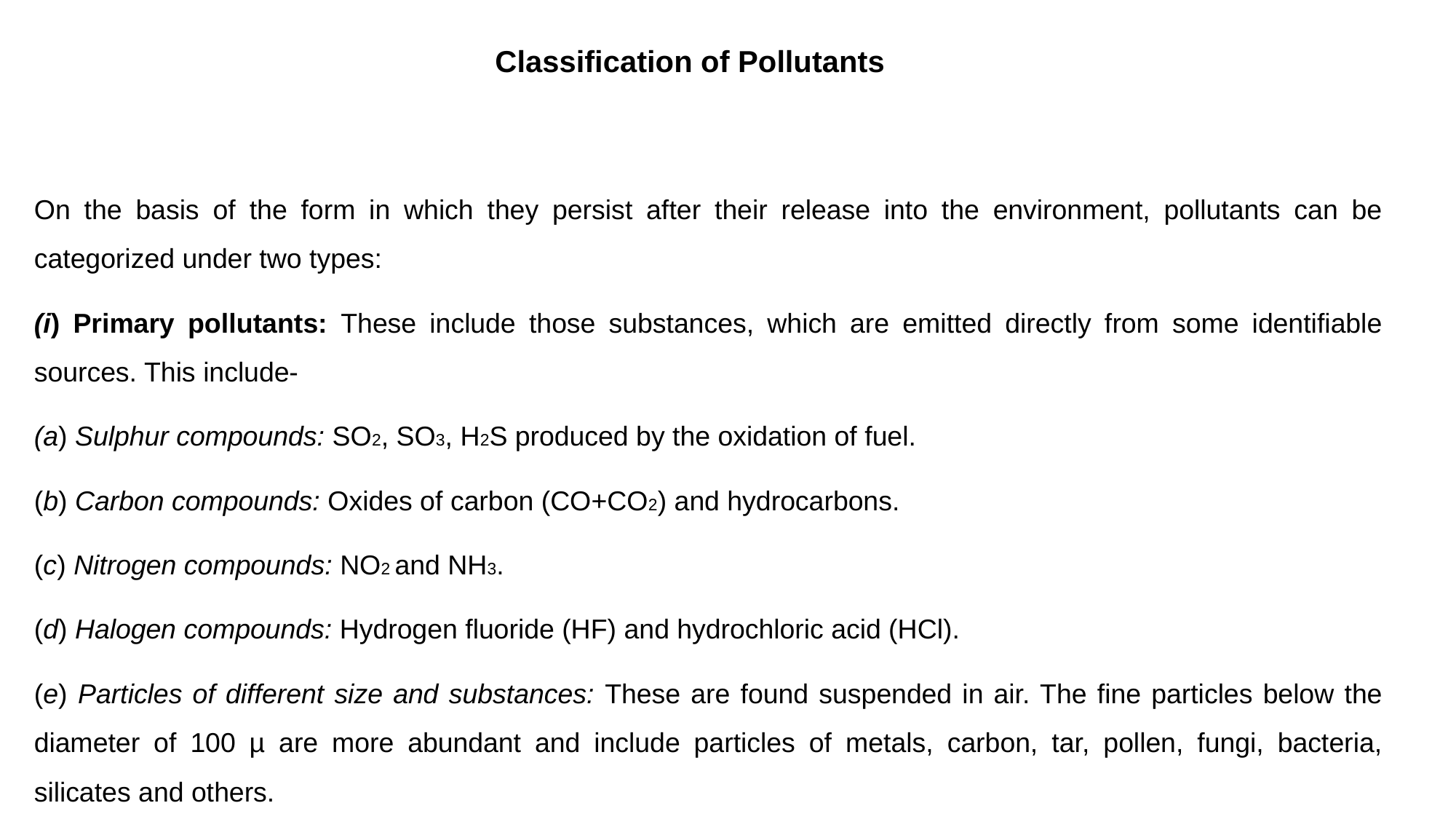

Classification of Pollutants
On the basis of the form in which they persist after their release into the environment, pollutants can be categorized under two types:
(i) Primary pollutants: These include those substances, which are emitted directly from some identifiable sources. This include-
(a) Sulphur compounds: SO2, SO3, H2S produced by the oxidation of fuel.
(b) Carbon compounds: Oxides of carbon (CO+CO2) and hydrocarbons.
(c) Nitrogen compounds: NO2 and NH3.
(d) Halogen compounds: Hydrogen fluoride (HF) and hydrochloric acid (HCl).
(e) Particles of different size and substances: These are found suspended in air. The fine particles below the diameter of 100 µ are more abundant and include particles of metals, carbon, tar, pollen, fungi, bacteria, silicates and others.